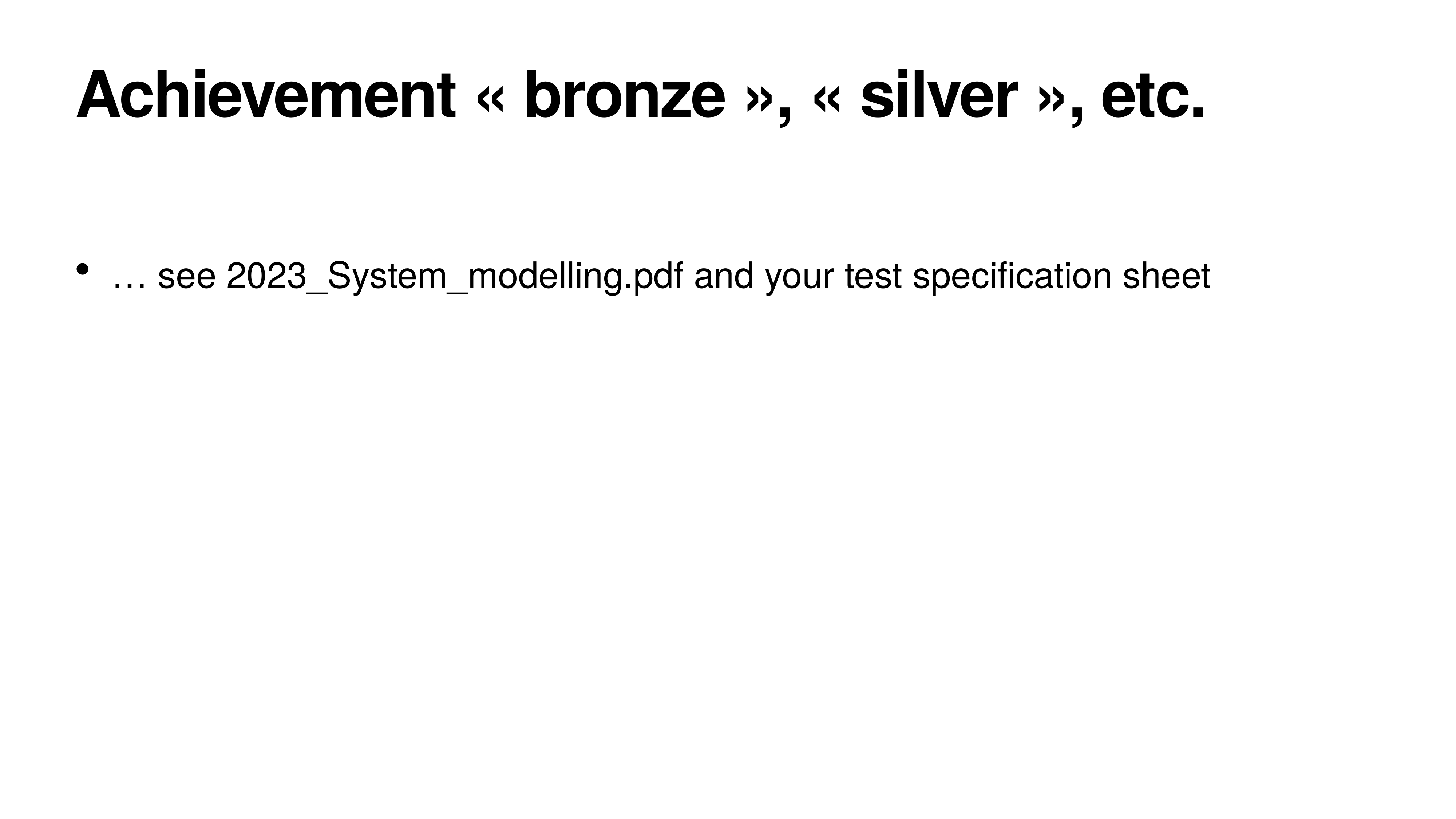

# Achievement « bronze », « silver », etc.
… see 2023_System_modelling.pdf and your test specification sheet